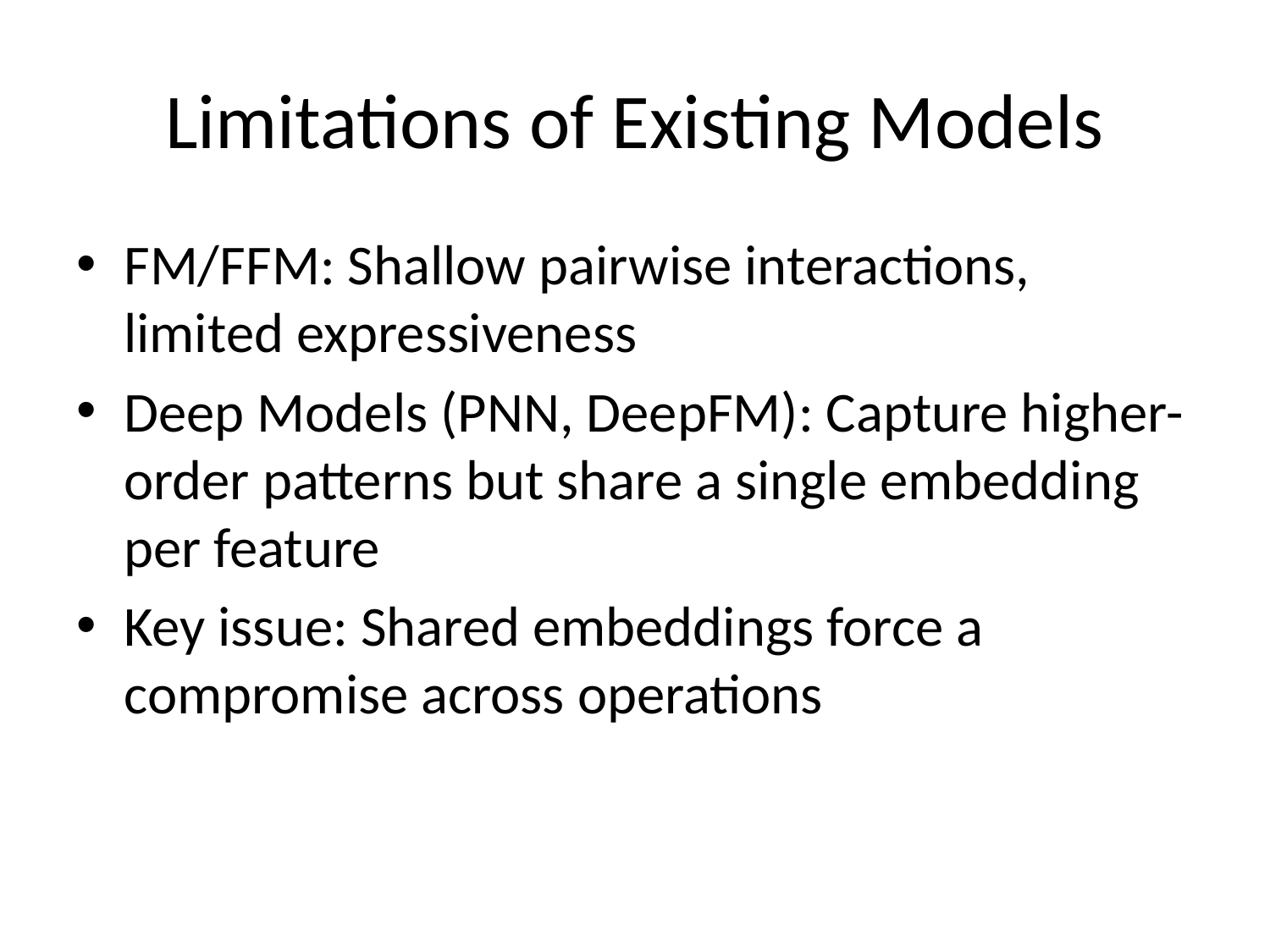

# Limitations of Existing Models
FM/FFM: Shallow pairwise interactions, limited expressiveness
Deep Models (PNN, DeepFM): Capture higher-order patterns but share a single embedding per feature
Key issue: Shared embeddings force a compromise across operations